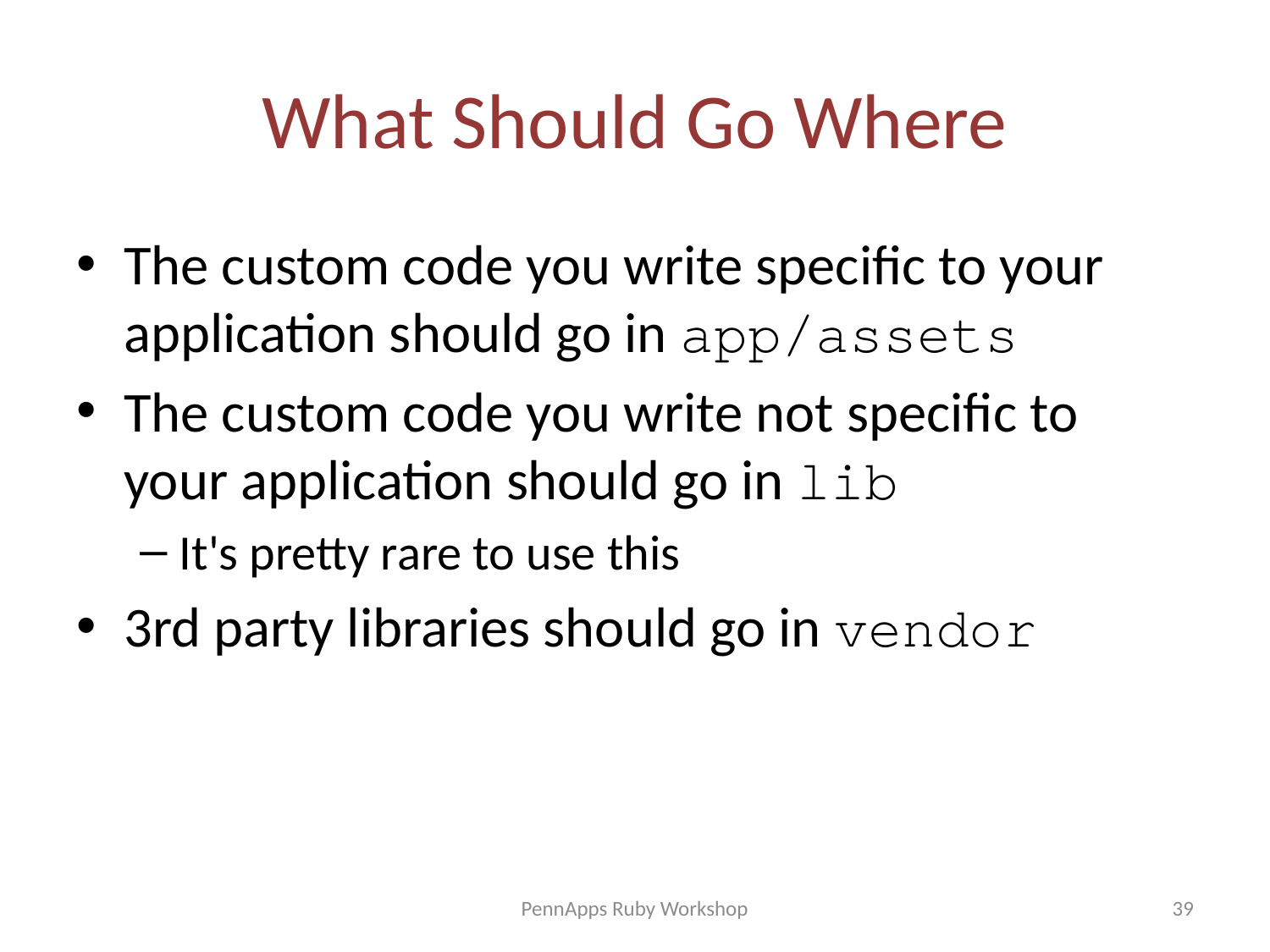

# What Should Go Where
The custom code you write specific to your application should go in app/assets
The custom code you write not specific to your application should go in lib
It's pretty rare to use this
3rd party libraries should go in vendor
PennApps Ruby Workshop
39